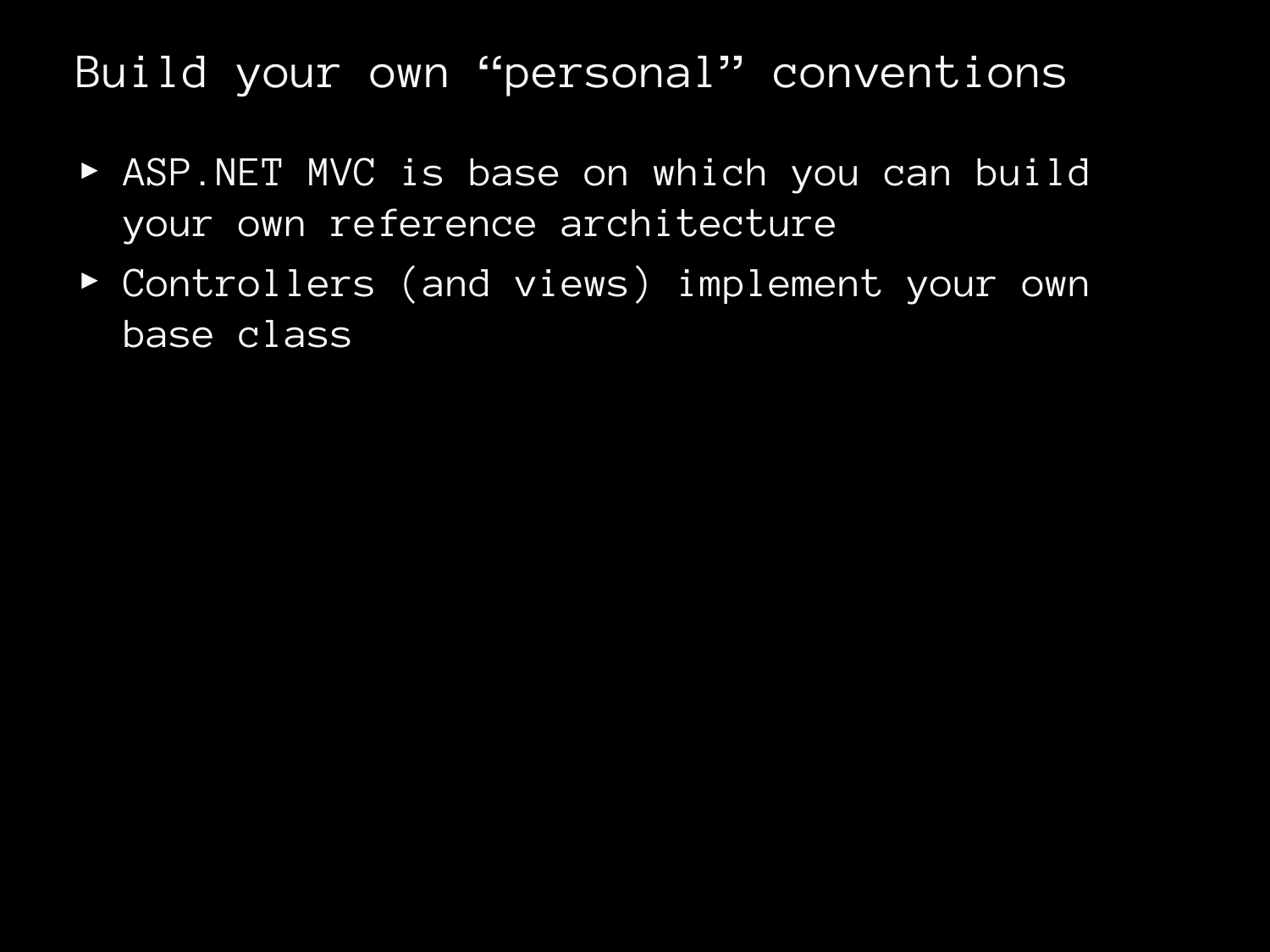

# Build your own “personal” conventions
ASP.NET MVC is base on which you can build your own reference architecture
Controllers (and views) implement your own base class